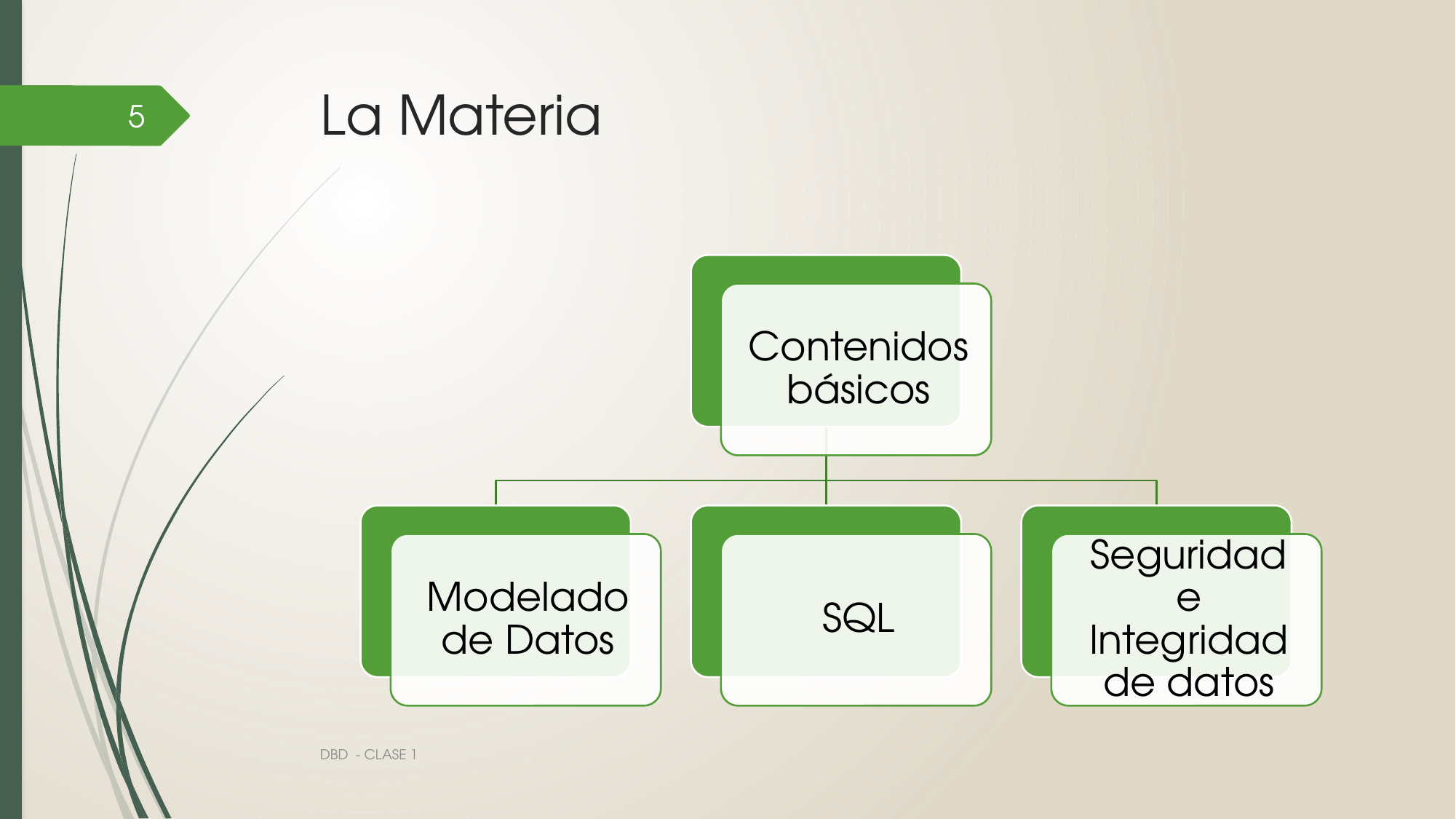

# La Materia
5
Contenidos básicos
Modelado de Datos
SQL
Seguridad e Integridad de datos
DBD  - CLASE 1